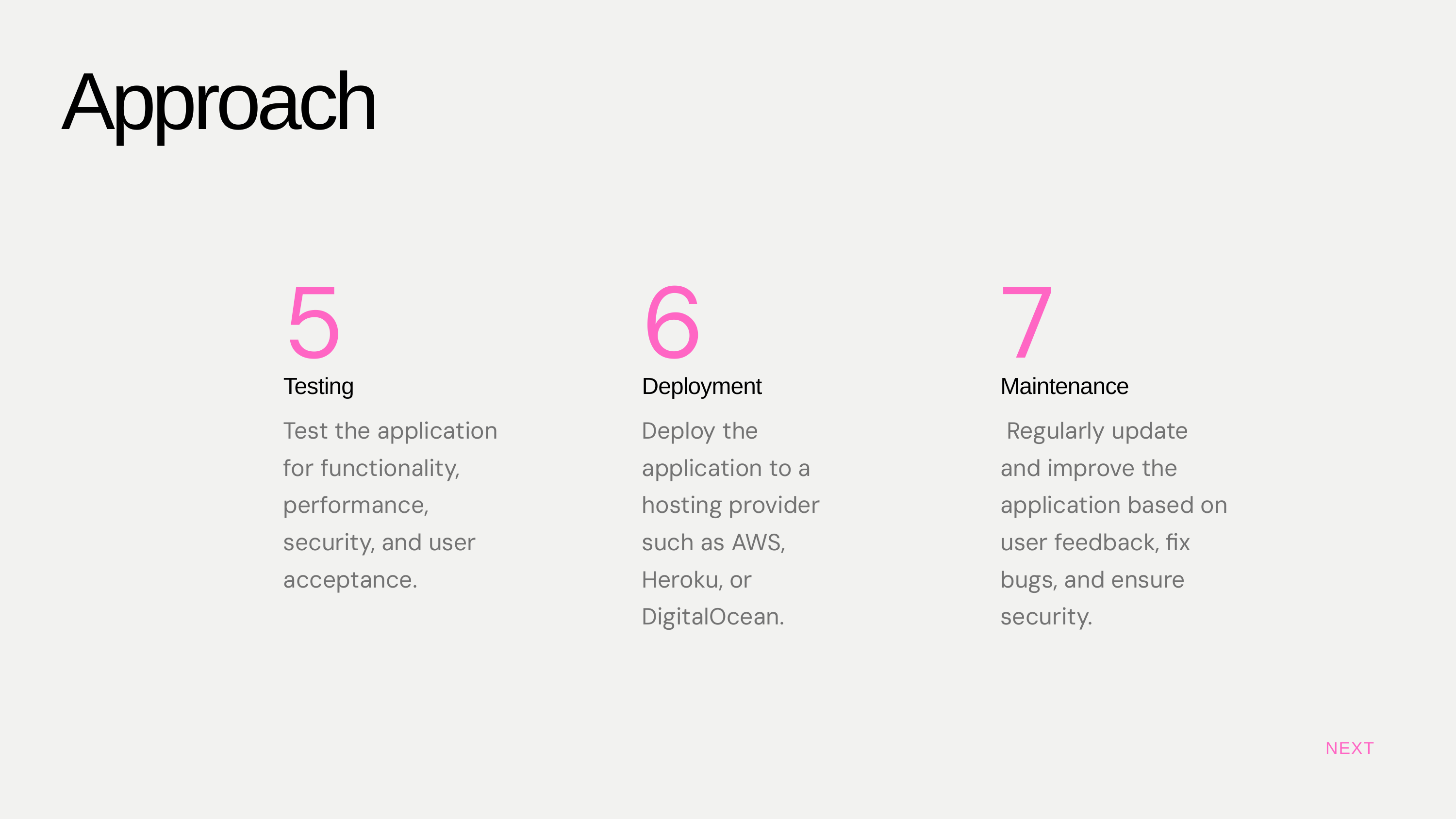

Approach
5
Testing
Test the application for functionality, performance, security, and user acceptance.
6
Deployment
Deploy the application to a hosting provider such as AWS, Heroku, or DigitalOcean.
7
Maintenance
 Regularly update and improve the application based on user feedback, fix bugs, and ensure security.
NEXT